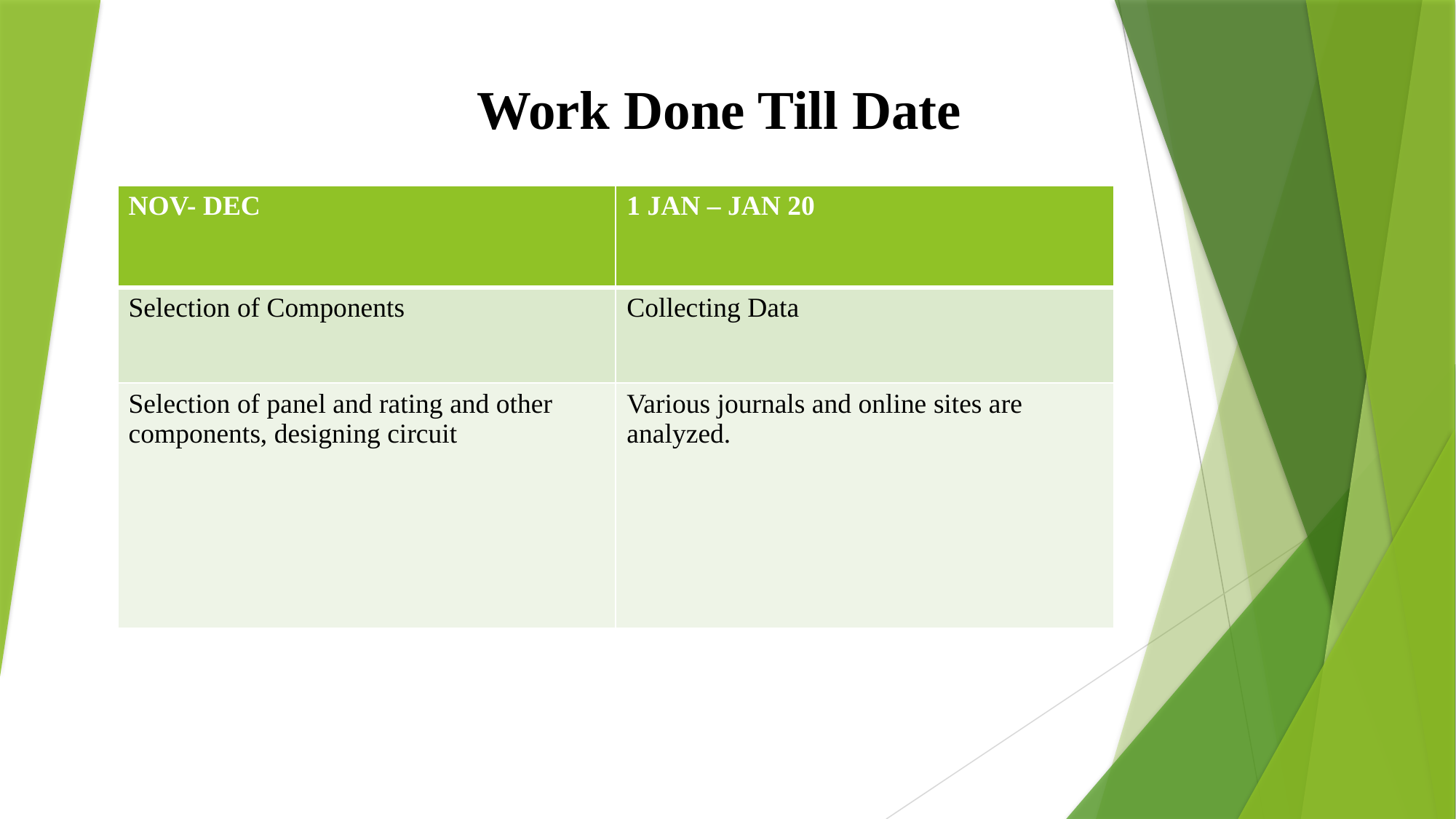

Work Done Till Date
| NOV- DEC | 1 JAN – JAN 20 |
| --- | --- |
| Selection of Components | Collecting Data |
| Selection of panel and rating and other components, designing circuit | Various journals and online sites are analyzed. |